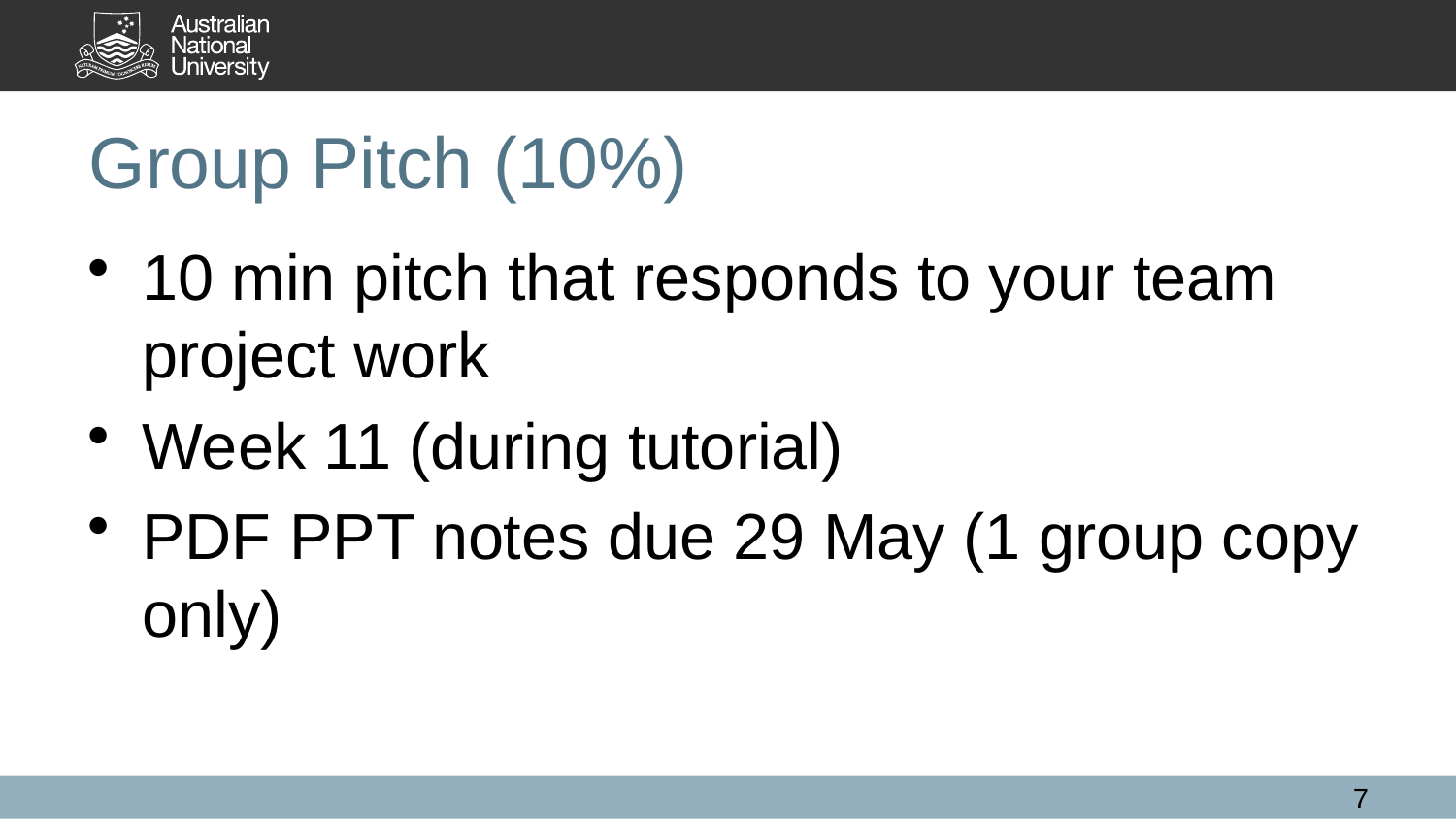

# Group Pitch (10%)
10 min pitch that responds to your team project work
Week 11 (during tutorial)
PDF PPT notes due 29 May (1 group copy only)

7